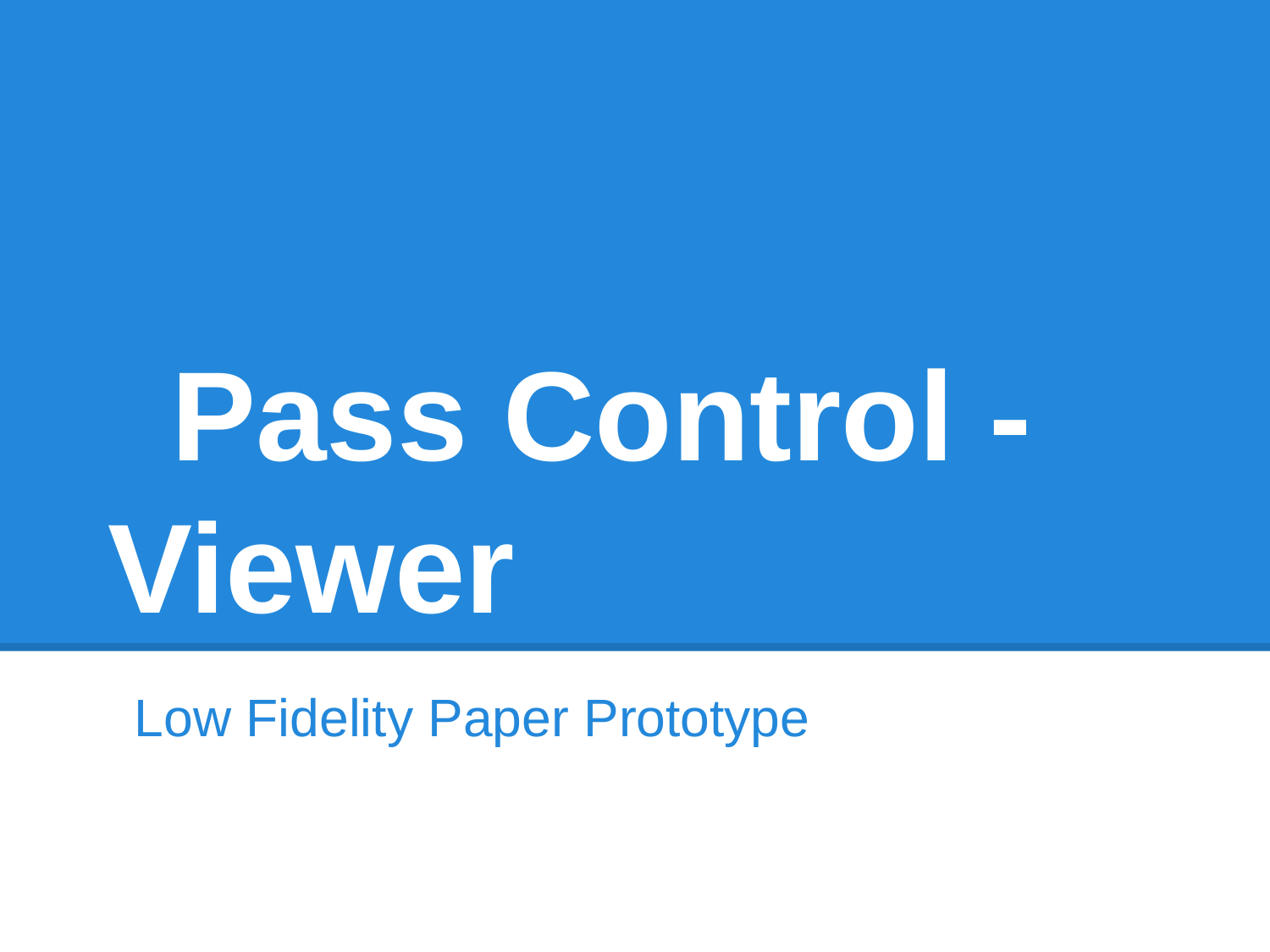

# Pass Control - Viewer
Low Fidelity Paper Prototype